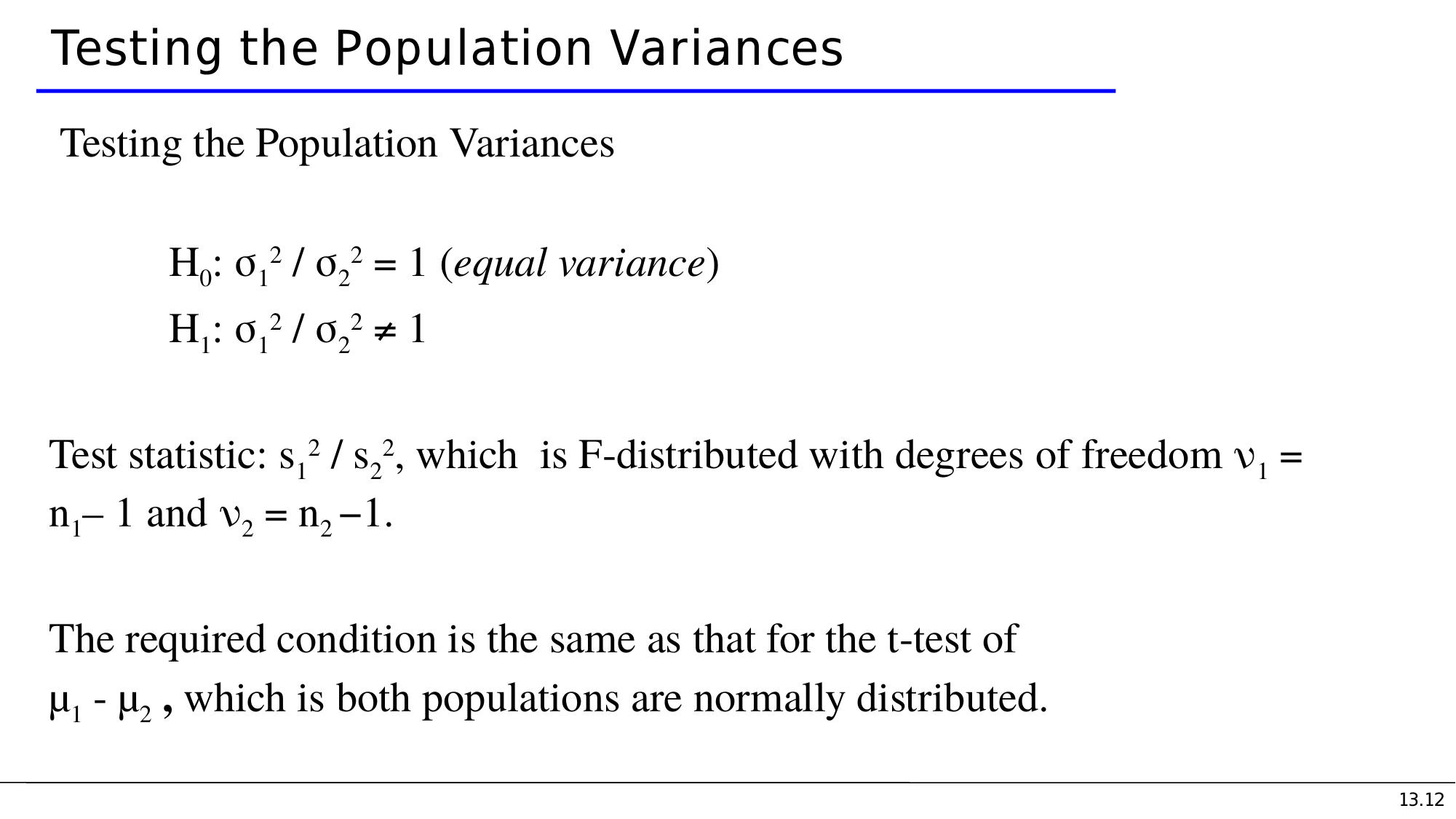

# Testing the Population Variances
 Testing the Population Variances

	 H0: σ12 / σ22 = 1 (equal variance)
	 H1: σ12 / σ22 ≠ 1

Test statistic: s12 / s22, which  is F-distributed with degrees of freedom ν1 = n1– 1 and ν2 = n2 −1.

The required condition is the same as that for the t-test of
µ1 - µ2 , which is both populations are normally distributed.

13.12